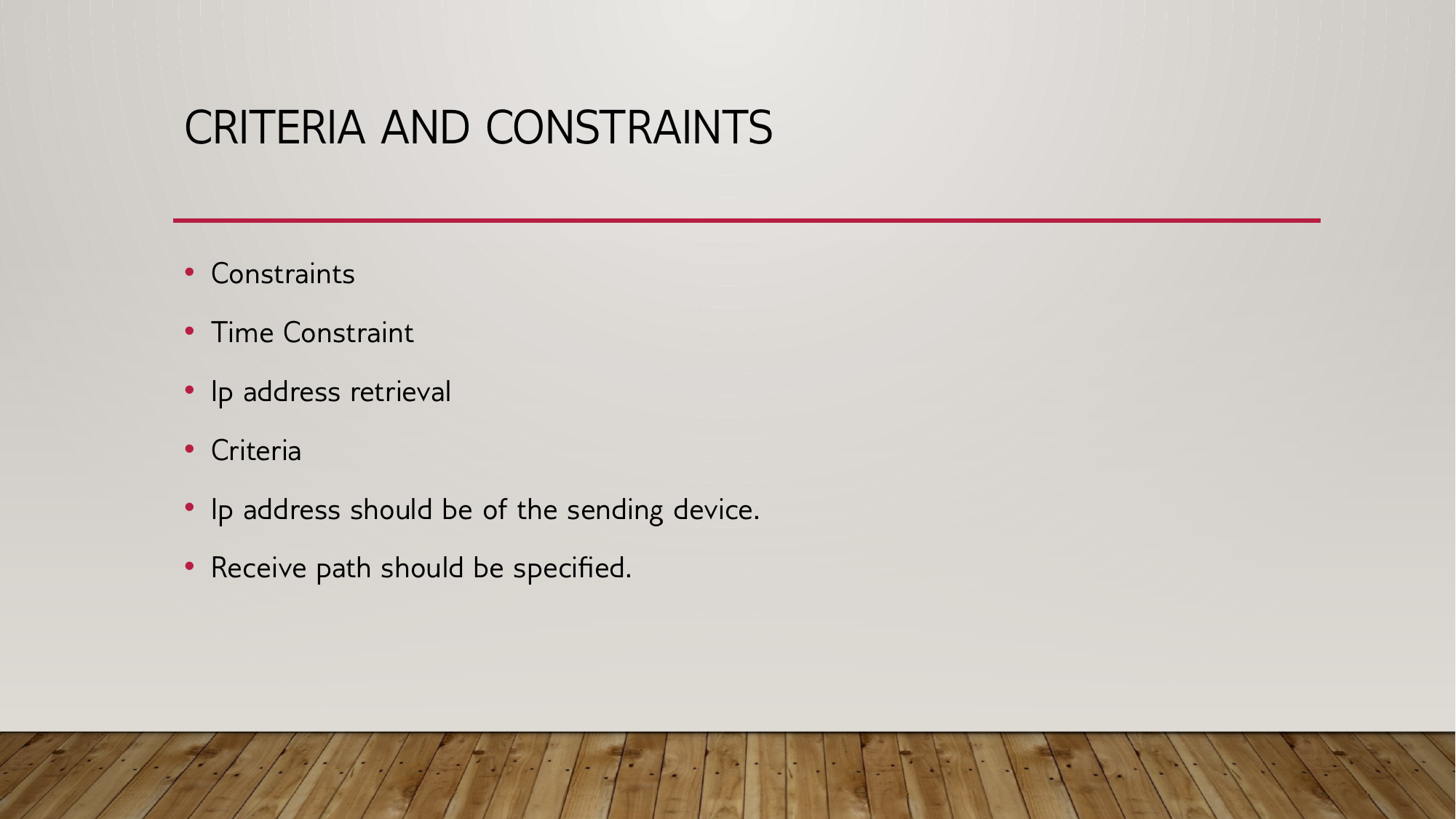

# Criteria and Constraints
Constraints
Time Constraint
Ip address retrieval
Criteria
Ip address should be of the sending device.
Receive path should be specified.